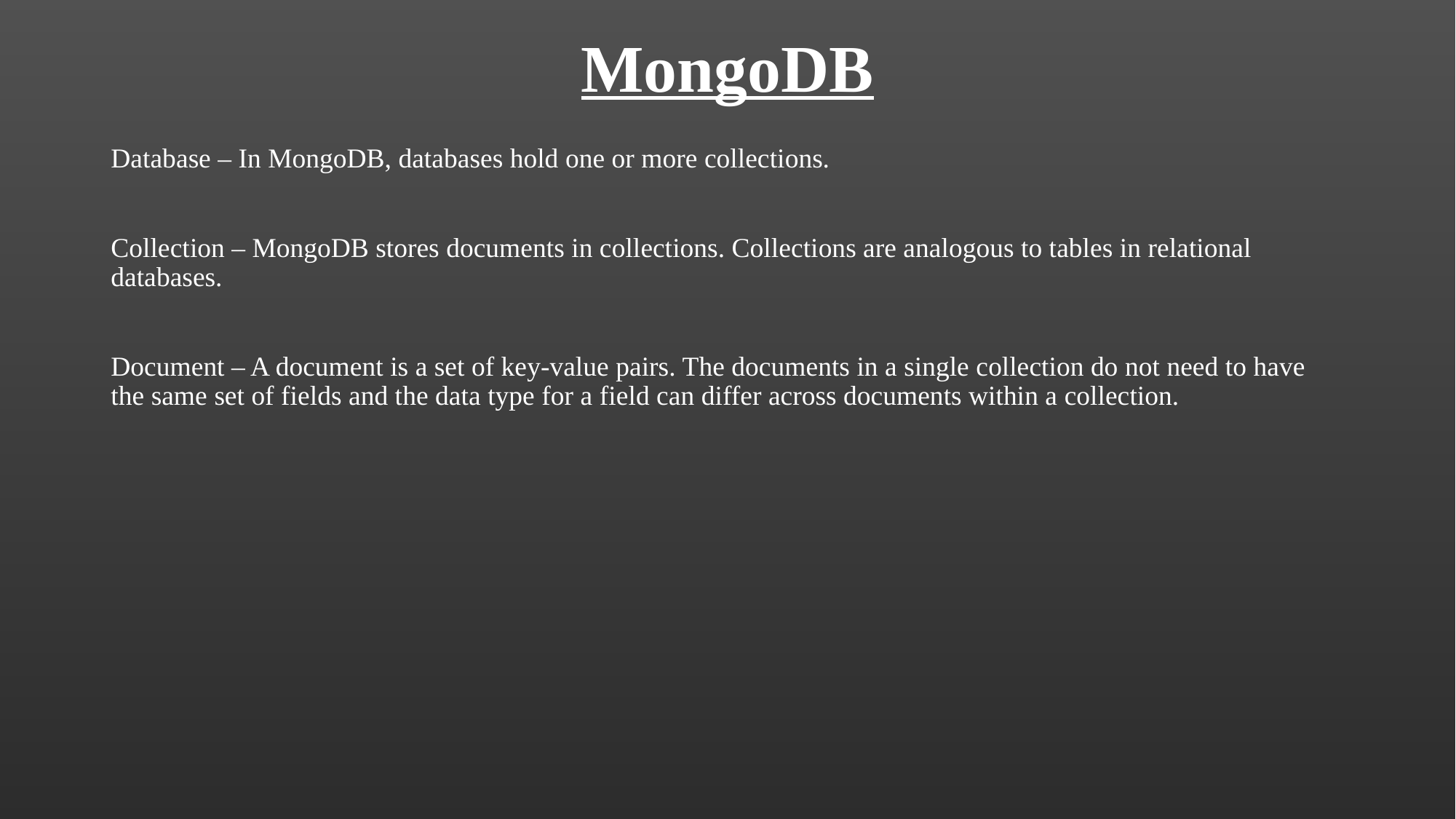

# MongoDB
Database – In MongoDB, databases hold one or more collections.

Collection – MongoDB stores documents in collections. Collections are analogous to tables in relational databases.

Document – A document is a set of key-value pairs. The documents in a single collection do not need to have the same set of fields and the data type for a field can differ across documents within a collection.